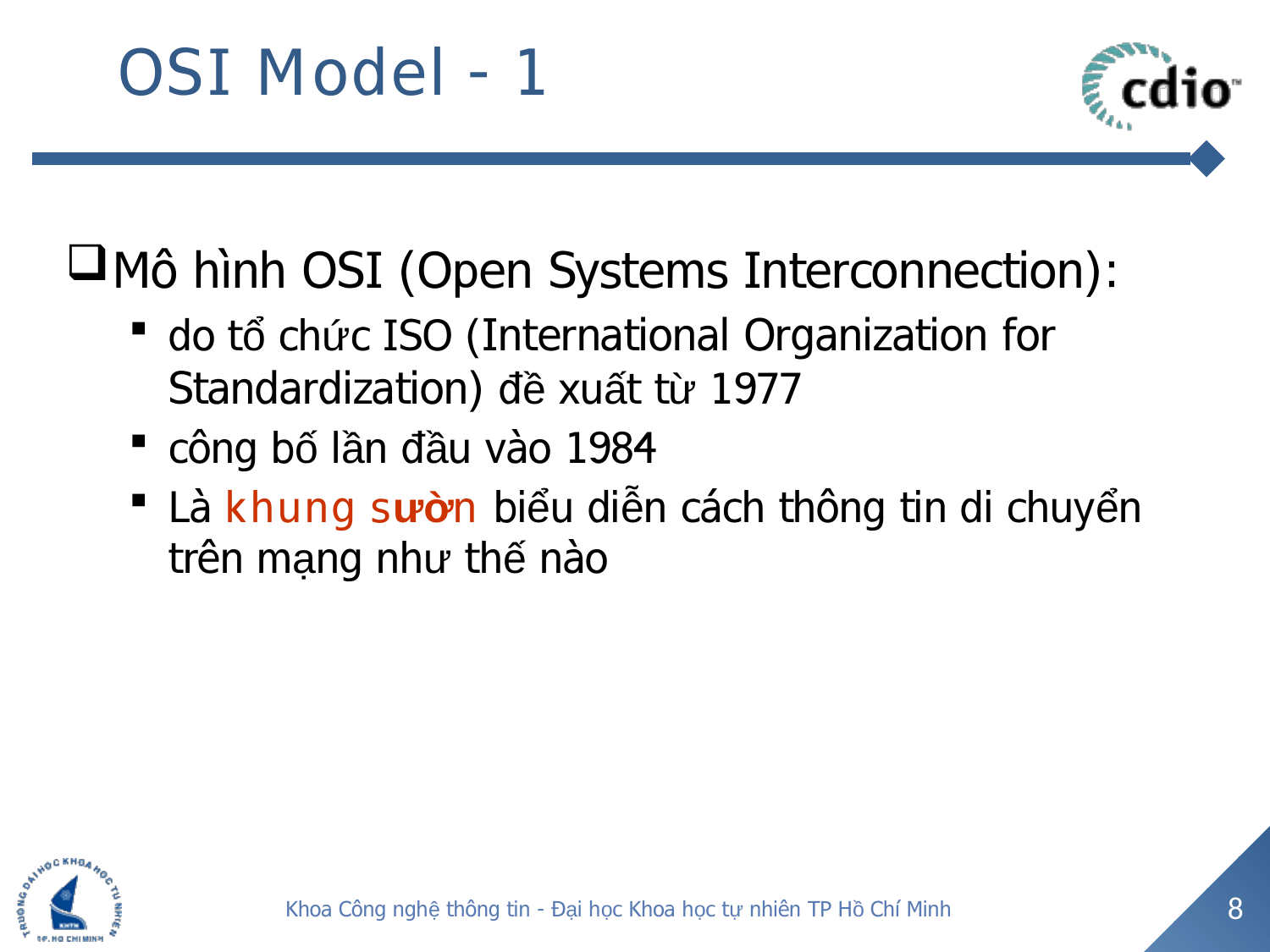

# OSI Model - 1
Mô hình OSI (Open Systems Interconnection):
do tổ chức ISO (International Organization for Standardization) đề xuất từ 1977
công bố lần đầu vào 1984
Là khung sườn biểu diễn cách thông tin di chuyển trên mạng như thế nào
8
Khoa Công nghệ thông tin - Đại học Khoa học tự nhiên TP Hồ Chí Minh